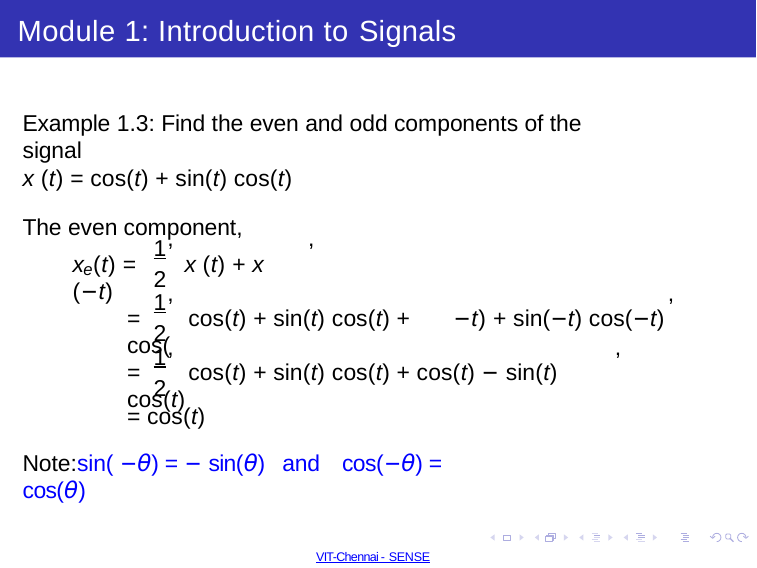

# Module 1: Introduction to Signals
Example 1.3: Find the even and odd components of the signal
x (t) = cos(t) + sin(t) cos(t)

The even component,
,
,
1
x (t) =	x (t) + x (−t)
e
2
,
,
1
=	cos(t) + sin(t) cos(t) + cos(
−t) + sin(−t) cos(−t)
2
,
,
1
=	cos(t) + sin(t) cos(t) + cos(t) − sin(t) cos(t)
2
= cos(t)

Note:sin( −θ) = − sin(θ)  and	cos(−θ) = cos(θ)
Dr Sathiya Narayanan S
Winter 2021-2022 Semester 15 / 50
VIT-Chennai - SENSE